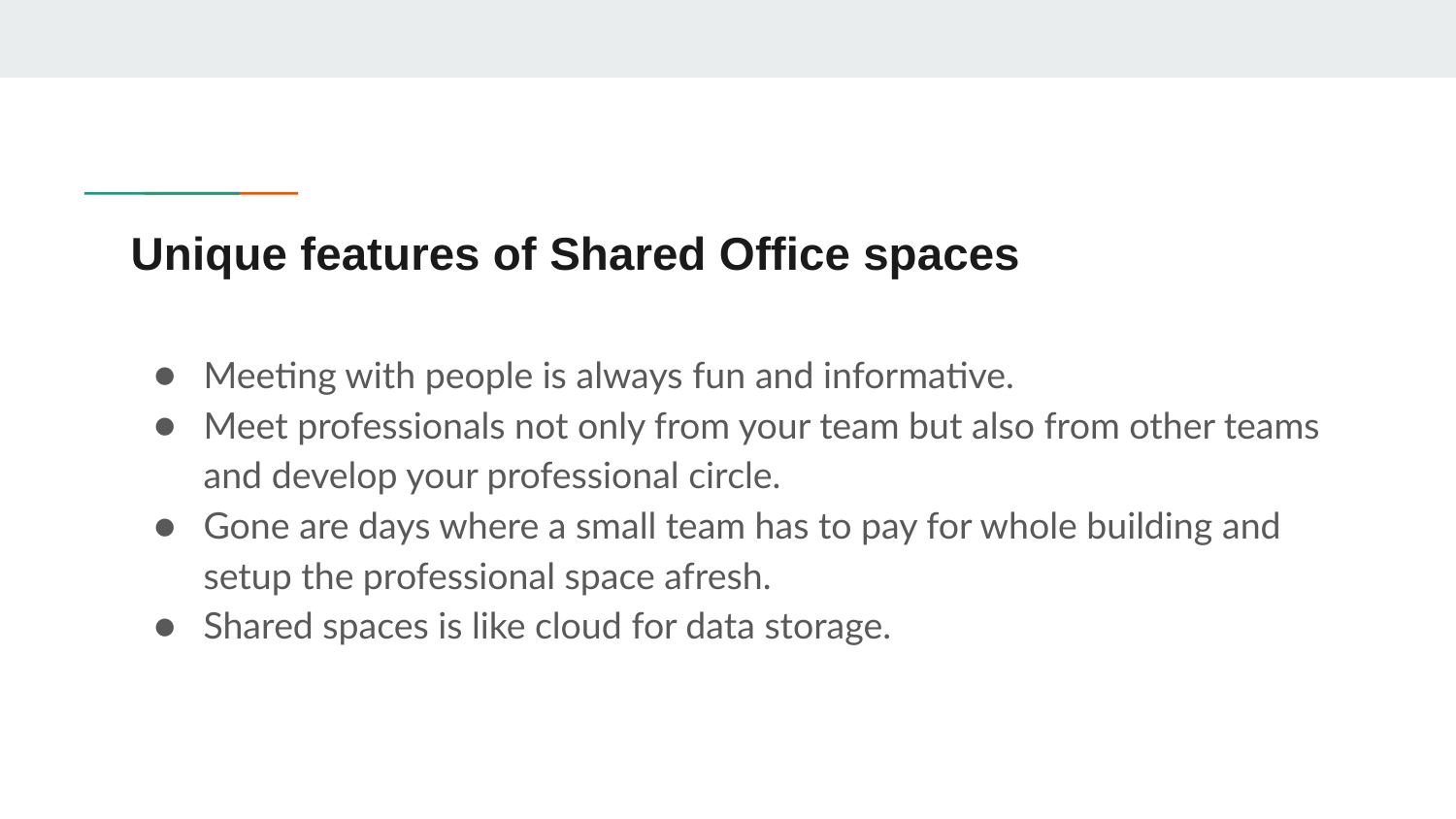

# Unique features of Shared Office spaces
Meeting with people is always fun and informative.
Meet professionals not only from your team but also from other teams and develop your professional circle.
Gone are days where a small team has to pay for whole building and setup the professional space afresh.
Shared spaces is like cloud for data storage.